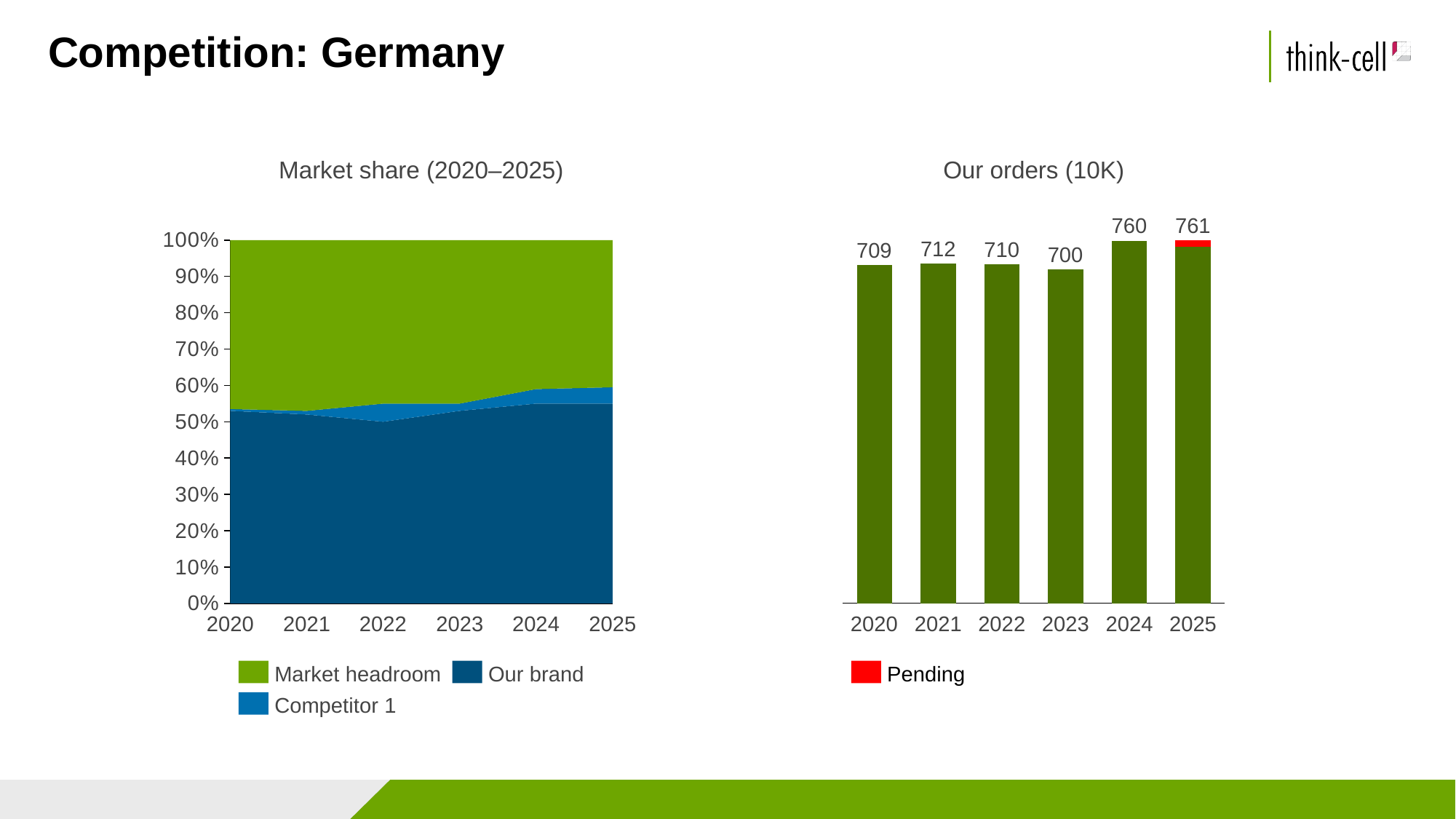

# Competition: Germany
Market share (2020–2025)
Our orders (10K)
761
760

### Chart

| Category |  |  |  |  |
|---|---|---|---|---|

### Chart

| Category |  |  |
|---|---|---|
712
710
709
700
2020
2021
2022
2023
2024
2025
2020
2021
2022
2023
2024
2025
Market headroom
Our brand
Pending

Competitor 1